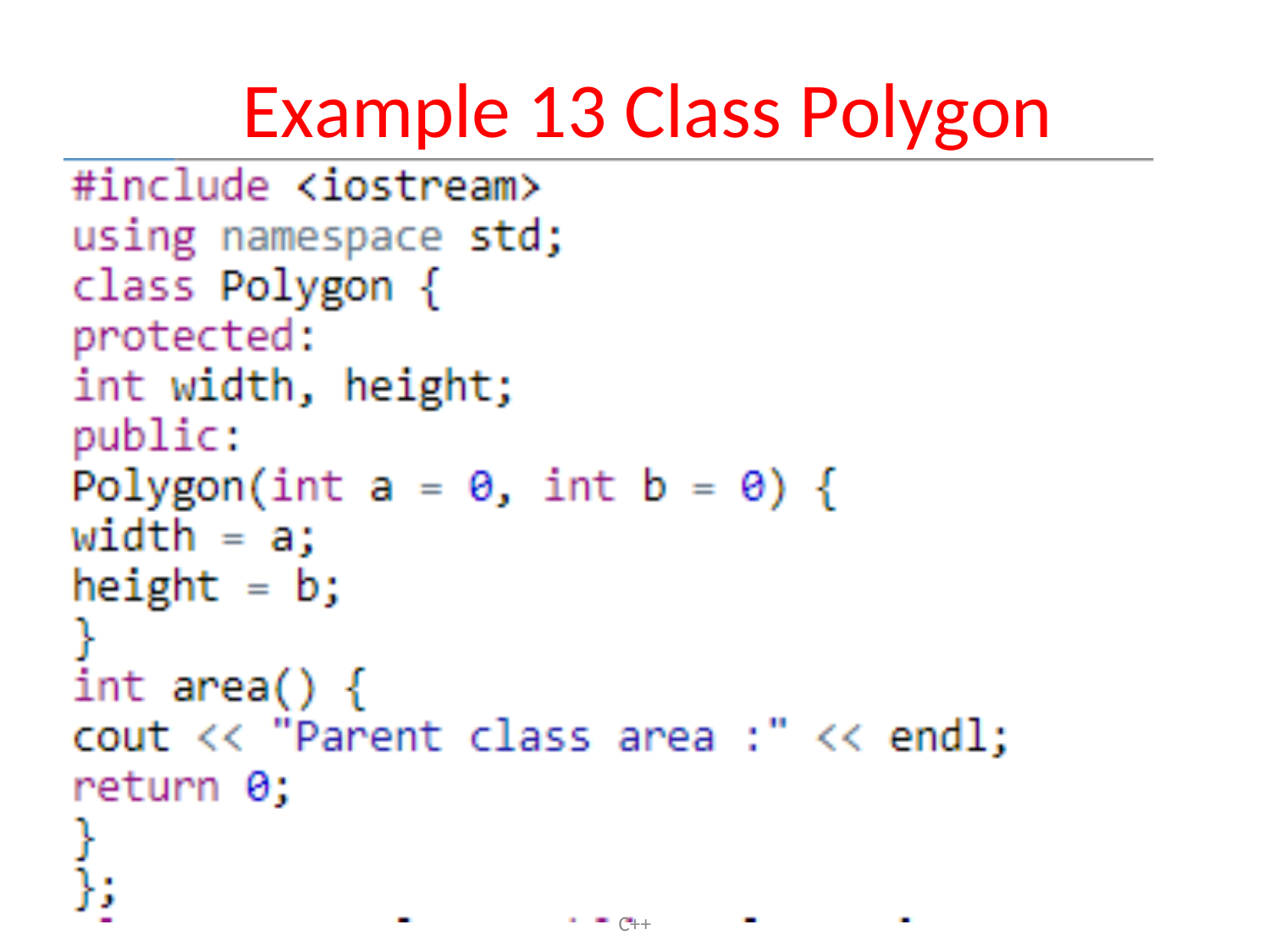

# Example 13 Class Polygon
CS212  Object Oriented Programming in

C++